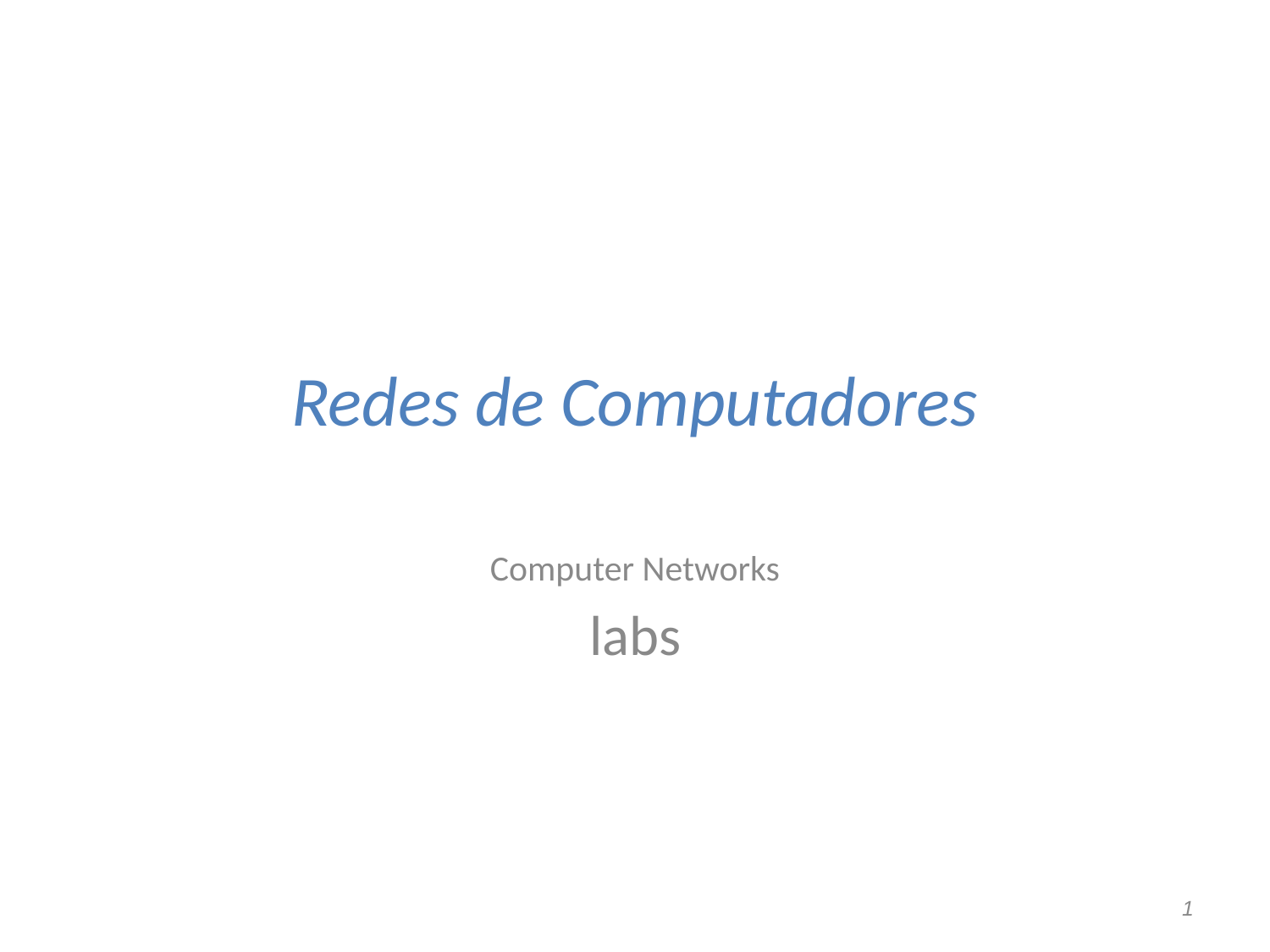

# Redes de Computadores
Computer Networks
labs
1